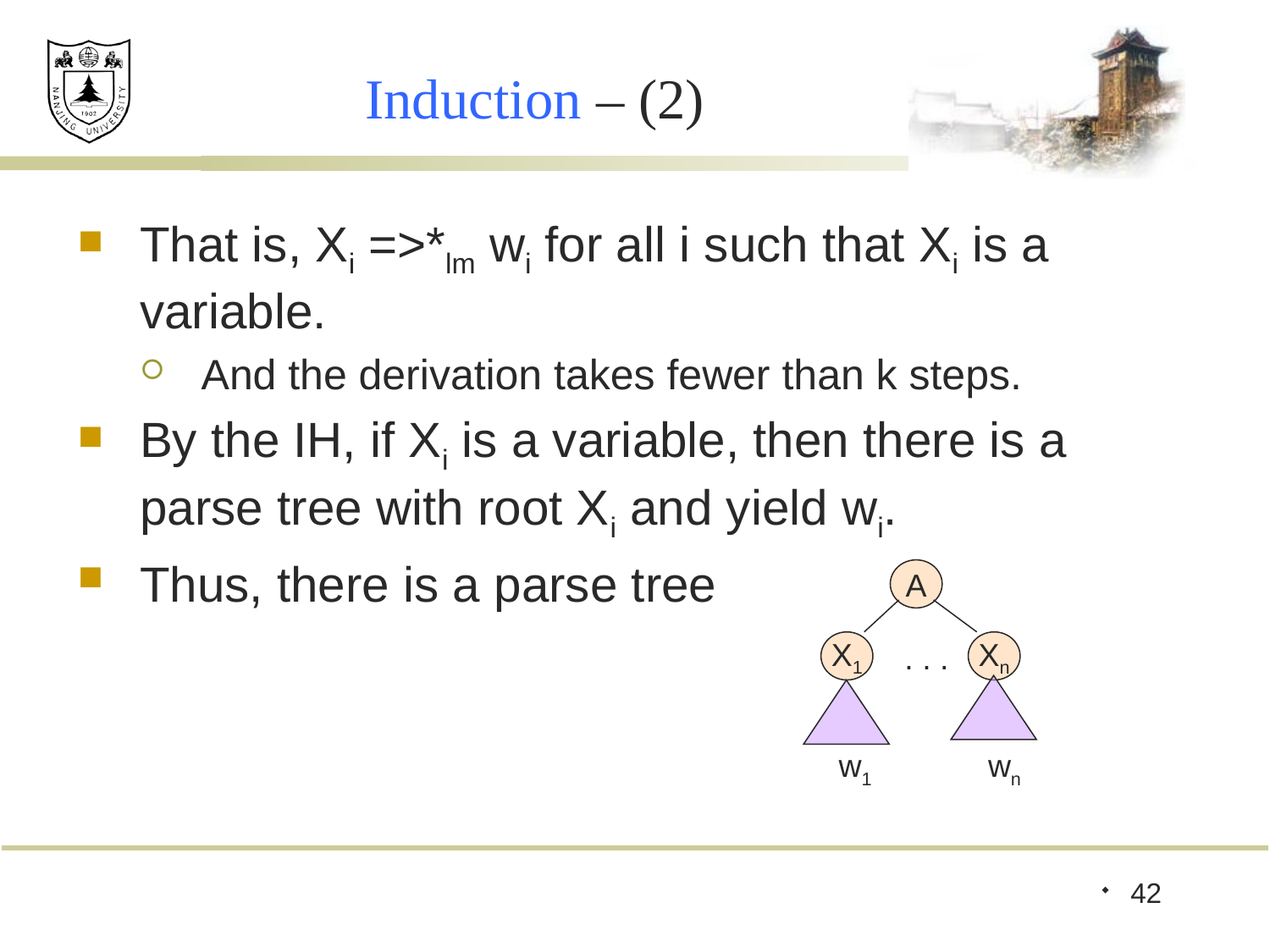

# Induction – (2)
That is, Xi =>*lm wi for all i such that Xi is a variable.
And the derivation takes fewer than k steps.
By the IH, if Xi is a variable, then there is a parse tree with root Xi and yield wi.
Thus, there is a parse tree
A

X1
. . .
Xn

w1
wn
42